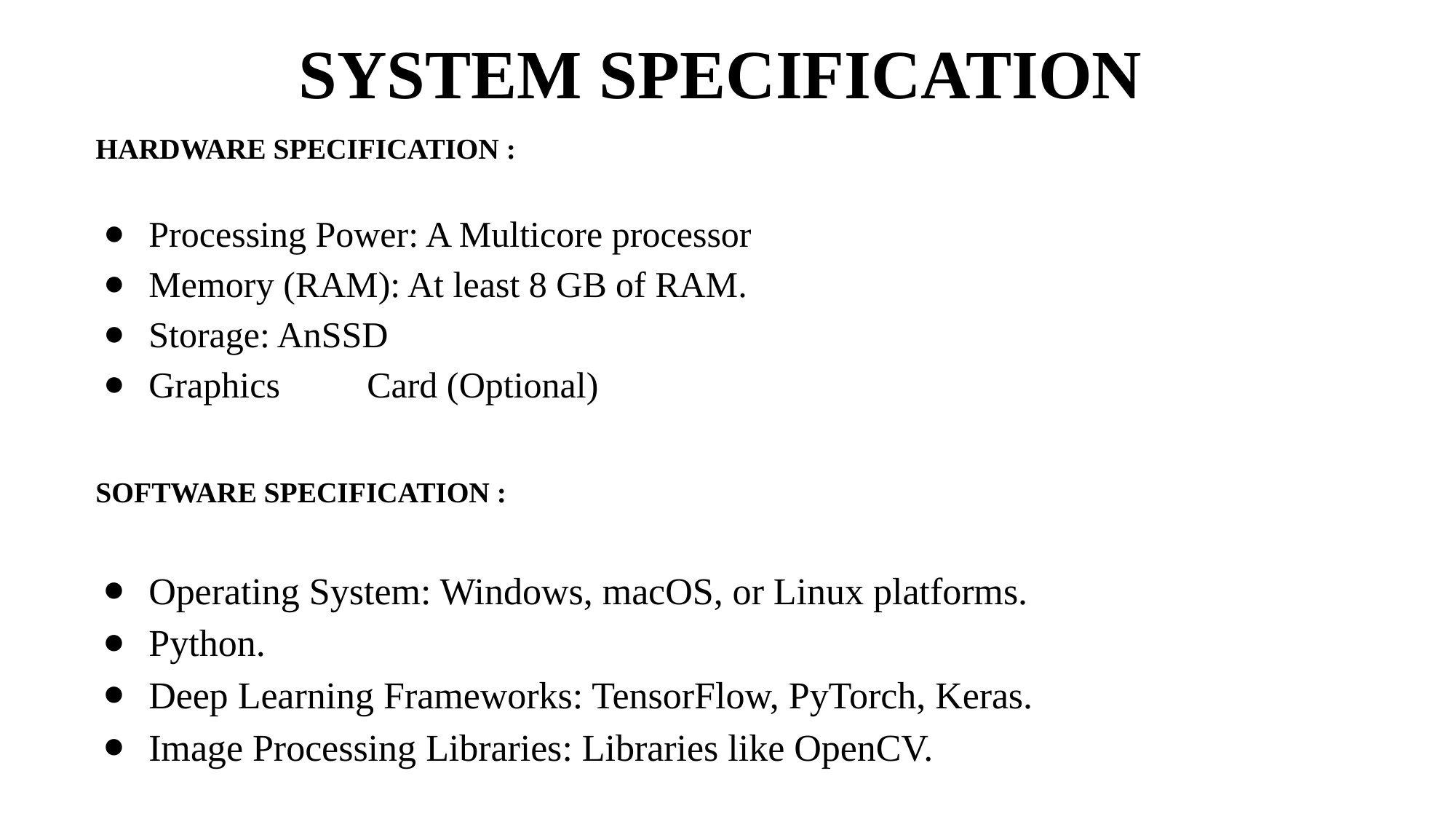

# SYSTEM SPECIFICATION
HARDWARE SPECIFICATION :

Processing Power: A Multicore processor
Memory (RAM): At least 8 GB of RAM.
Storage: AnSSD
Graphics	Card (Optional)

SOFTWARE SPECIFICATION :

Operating System: Windows, macOS, or Linux platforms.
Python.
Deep Learning Frameworks: TensorFlow, PyTorch, Keras.
Image Processing Libraries: Libraries like OpenCV.